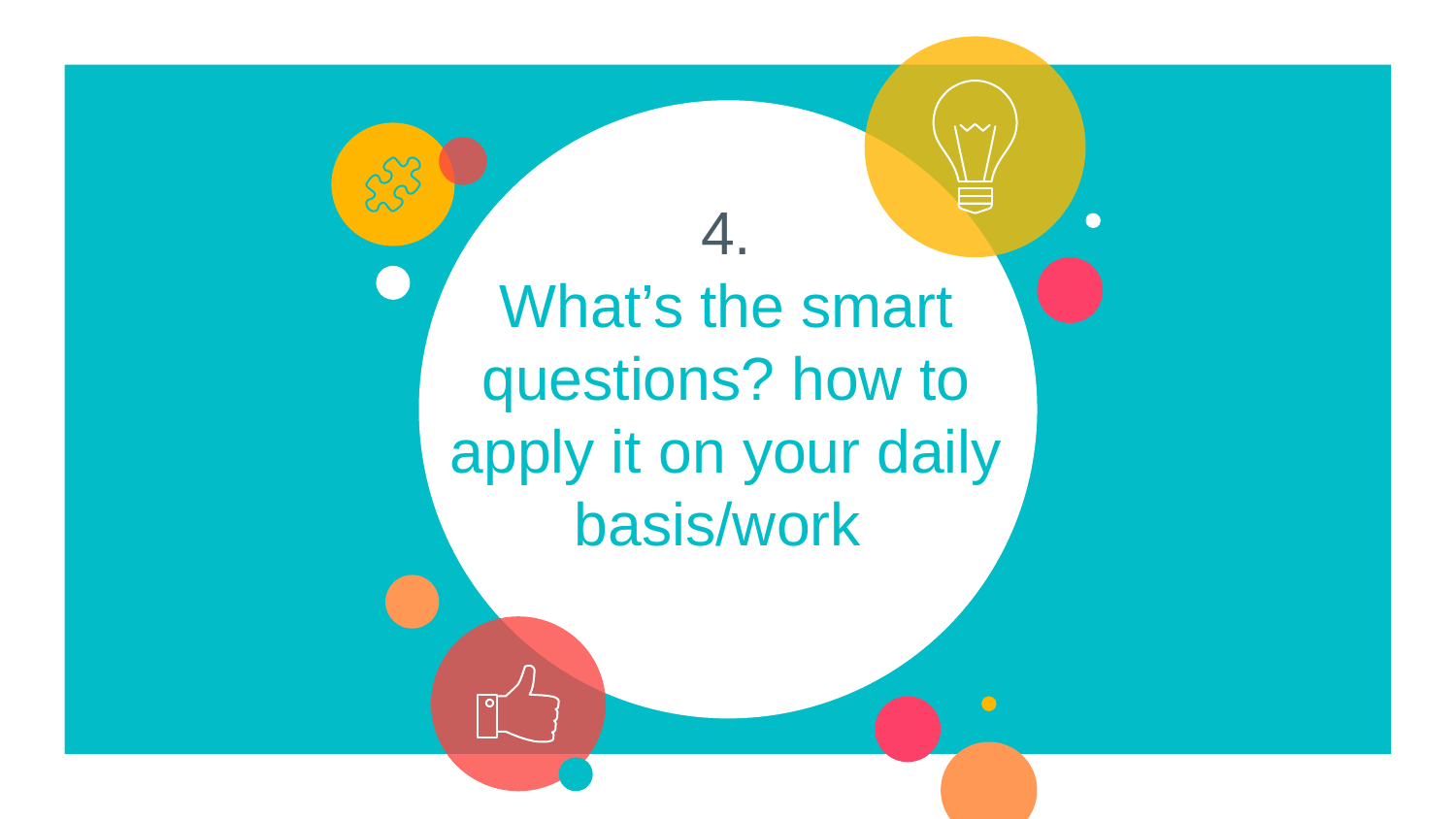

# 4. What’s the smart questions? how to apply it on your daily basis/work